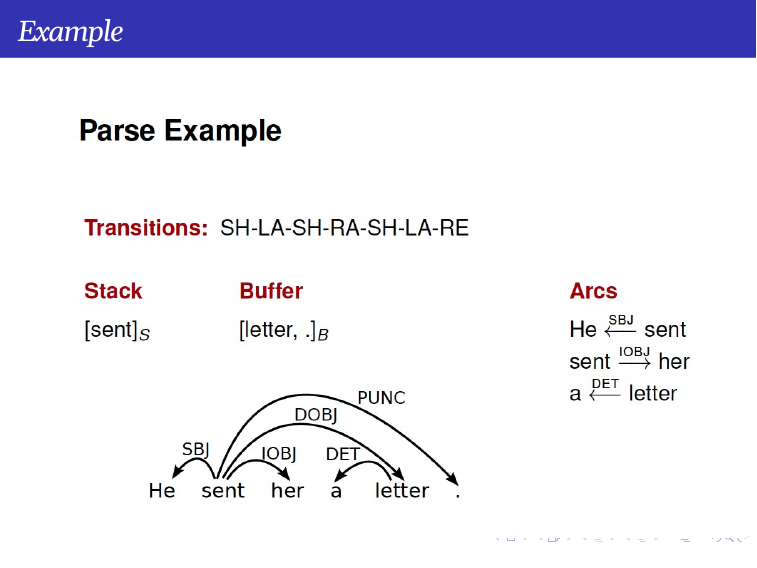

Example

Transition Based Parsing: Formulation
Week 6, Lecture 2
12 / 15